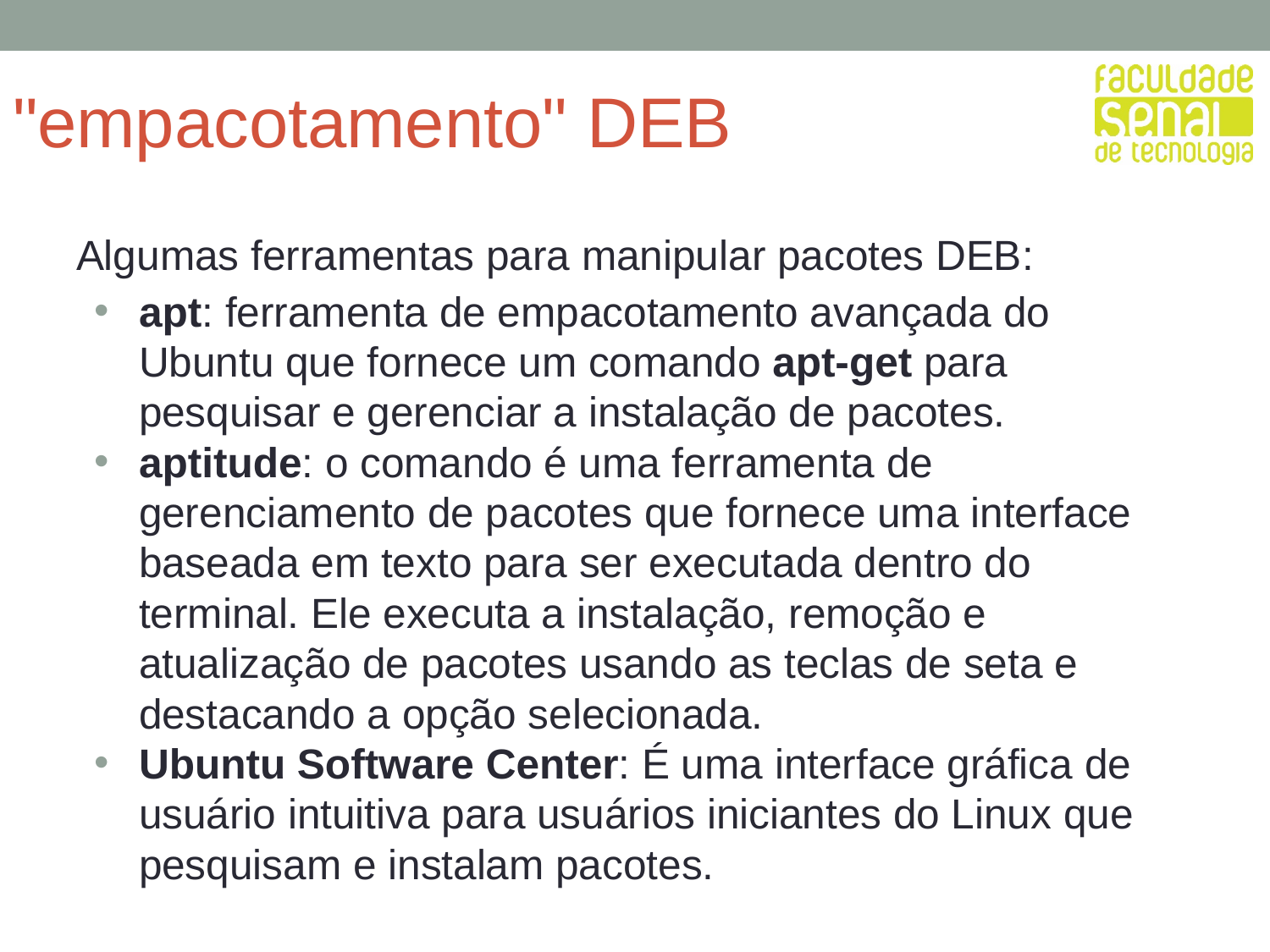

# "empacotamento" DEB
Algumas ferramentas para manipular pacotes DEB:
apt: ferramenta de empacotamento avançada do Ubuntu que fornece um comando apt-get para pesquisar e gerenciar a instalação de pacotes.
aptitude: o comando é uma ferramenta de gerenciamento de pacotes que fornece uma interface baseada em texto para ser executada dentro do terminal. Ele executa a instalação, remoção e atualização de pacotes usando as teclas de seta e destacando a opção selecionada.
Ubuntu Software Center: É uma interface gráfica de usuário intuitiva para usuários iniciantes do Linux que pesquisam e instalam pacotes.